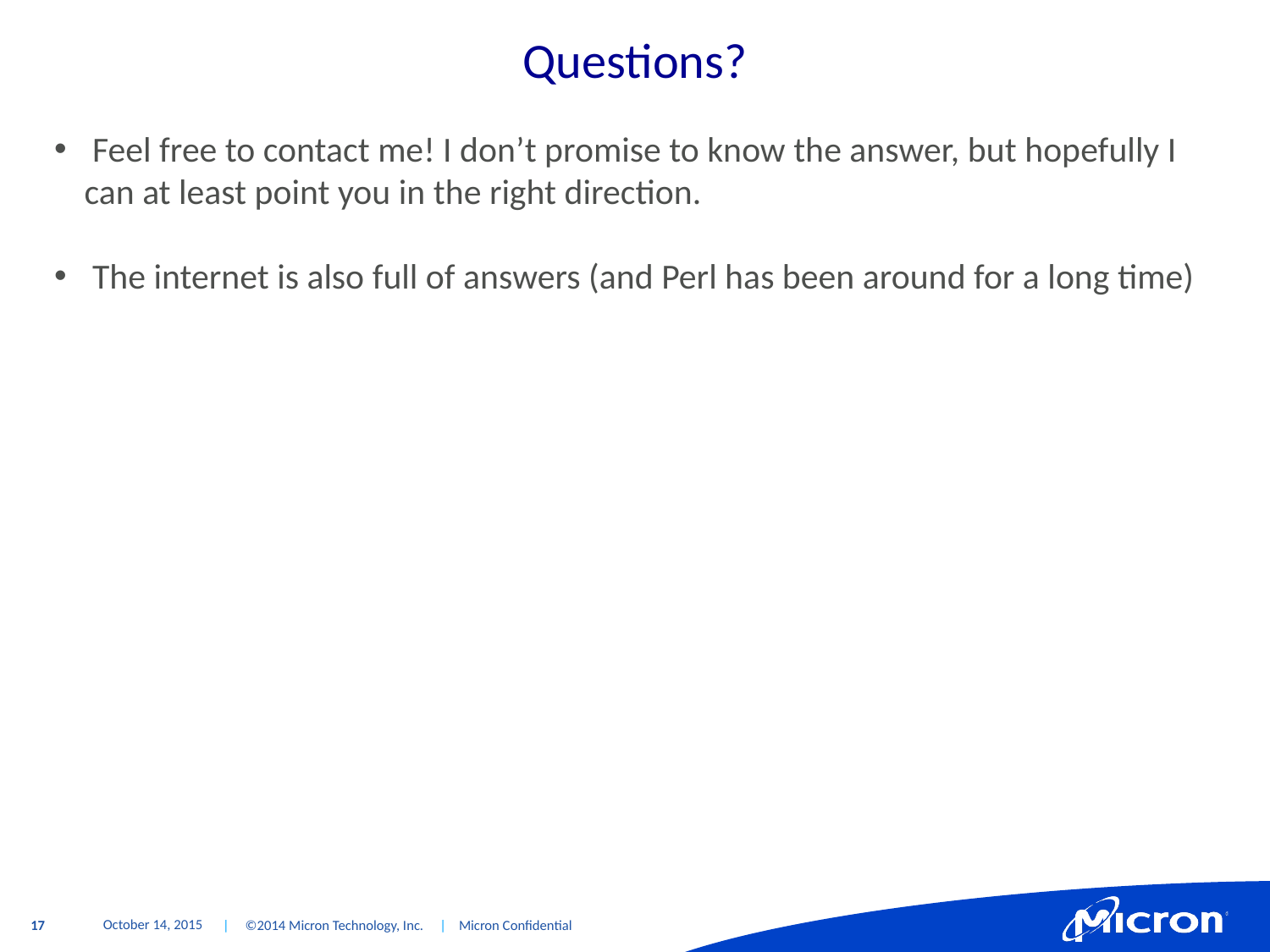

# Questions?
 Feel free to contact me! I don’t promise to know the answer, but hopefully I can at least point you in the right direction.

 The internet is also full of answers (and Perl has been around for a long time)
October 14, 2015